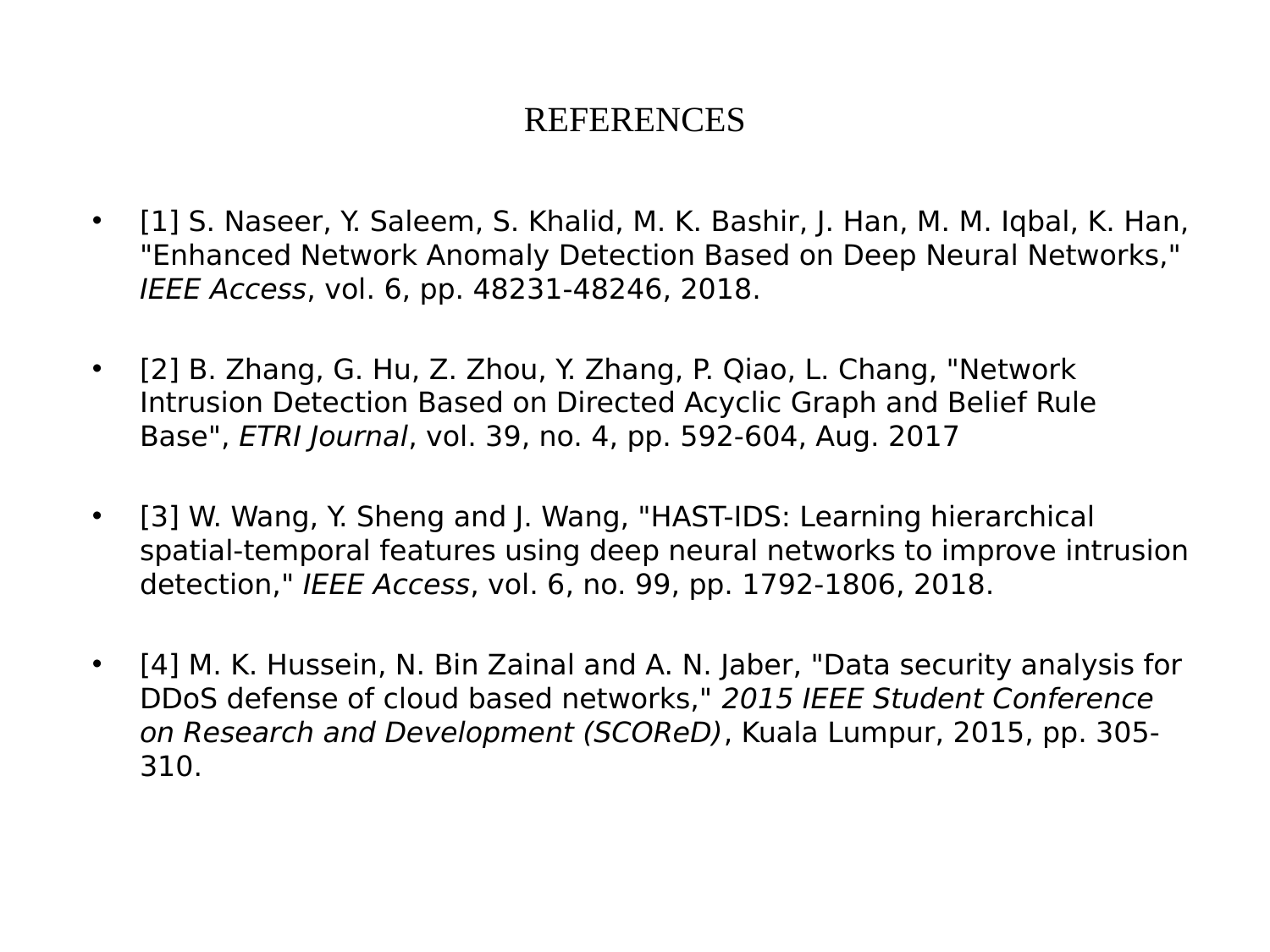

# REFERENCES
[1] S. Naseer, Y. Saleem, S. Khalid, M. K. Bashir, J. Han, M. M. Iqbal, K. Han, "Enhanced Network Anomaly Detection Based on Deep Neural Networks," IEEE Access, vol. 6, pp. 48231-48246, 2018.

[2] B. Zhang, G. Hu, Z. Zhou, Y. Zhang, P. Qiao, L. Chang, "Network Intrusion Detection Based on Directed Acyclic Graph and Belief Rule Base", ETRI Journal, vol. 39, no. 4, pp. 592-604, Aug. 2017

[3] W. Wang, Y. Sheng and J. Wang, "HAST-IDS: Learning hierarchical spatial-temporal features using deep neural networks to improve intrusion detection," IEEE Access, vol. 6, no. 99, pp. 1792-1806, 2018.

[4] M. K. Hussein, N. Bin Zainal and A. N. Jaber, "Data security analysis for DDoS defense of cloud based networks," 2015 IEEE Student Conference on Research and Development (SCOReD), Kuala Lumpur, 2015, pp. 305-310.